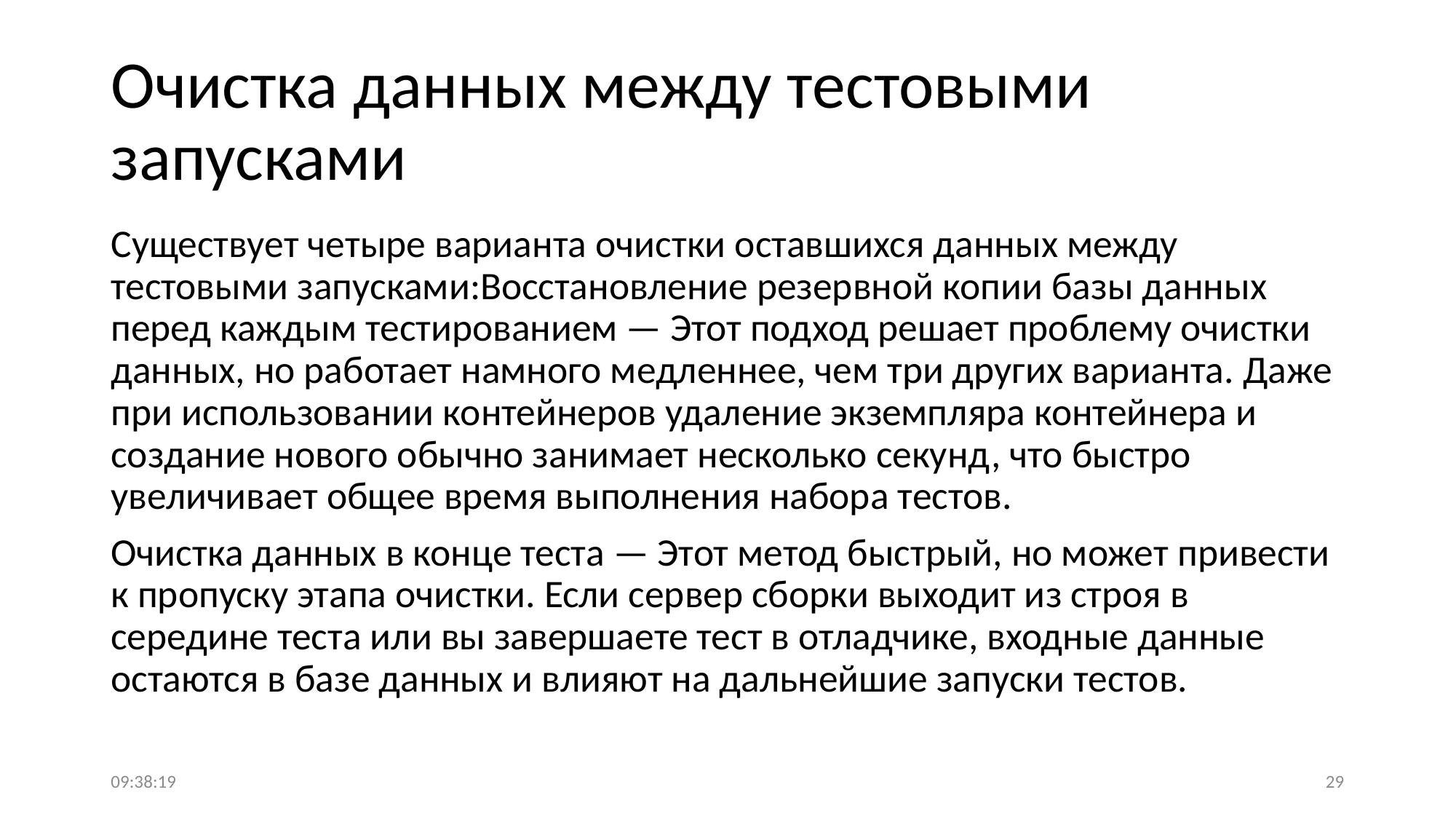

# Очистка данных между тестовыми запусками
Существует четыре варианта очистки оставшихся данных между тестовыми запусками:Восстановление резервной копии базы данных перед каждым тестированием — Этот подход решает проблему очистки данных, но работает намного медленнее, чем три других варианта. Даже при использовании контейнеров удаление экземпляра контейнера и создание нового обычно занимает несколько секунд, что быстро увеличивает общее время выполнения набора тестов.
Очистка данных в конце теста — Этот метод быстрый, но может привести к пропуску этапа очистки. Если сервер сборки выходит из строя в середине теста или вы завершаете тест в отладчике, входные данные остаются в базе данных и влияют на дальнейшие запуски тестов.
09:38:19
29